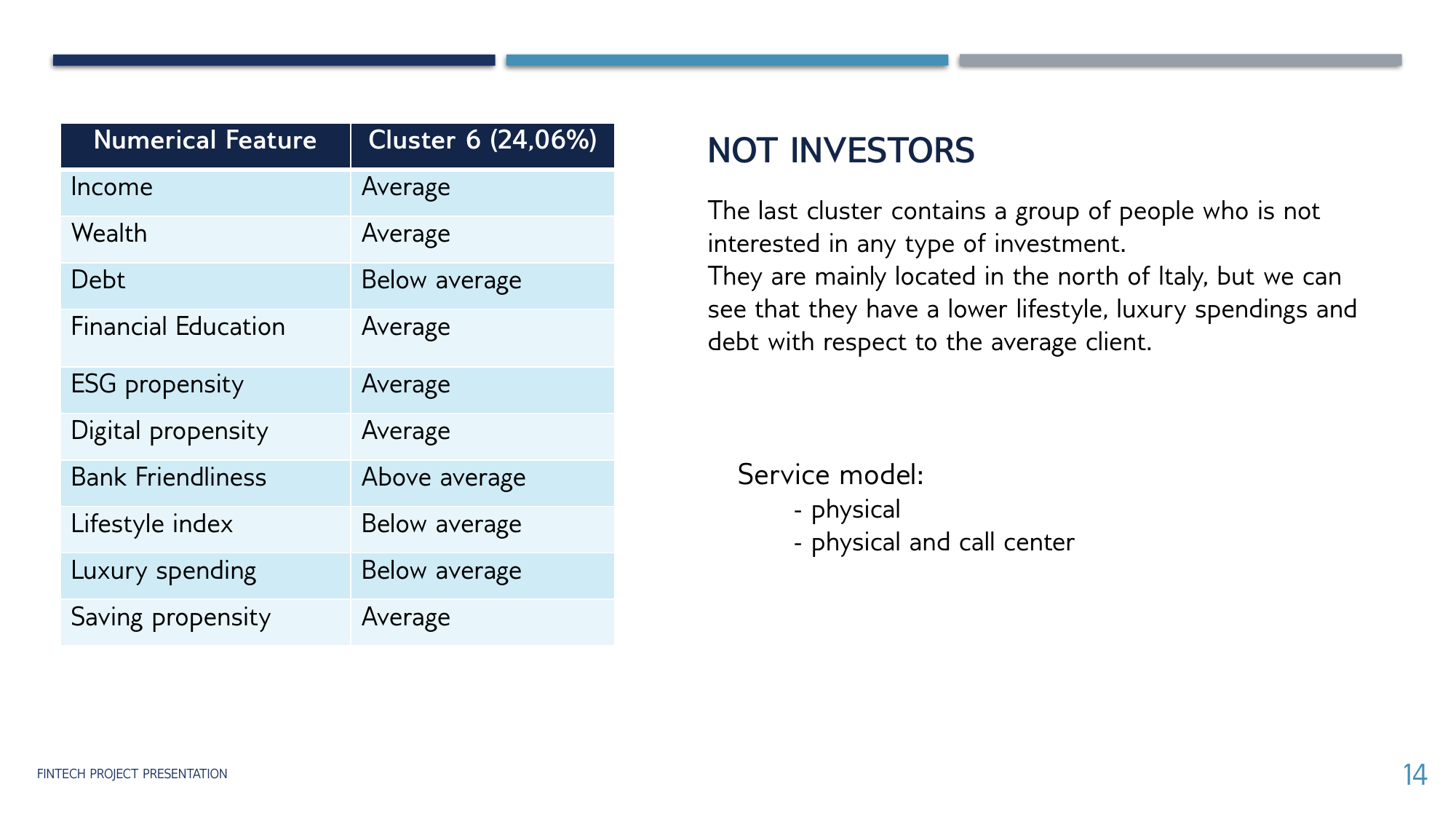

The last cluster contains a group of people who is not interested in any type of investment.
They are mainly located in the north of Italy, but we can see that they have a lower lifestyle, luxury spendings and debt with respect to the average client.

NOT INVESTORS
| Numerical Feature | Cluster 6 (24,06%) |
| --- | --- |
| Income | Average |
| Wealth | Average |
| Debt | Below average |
| Financial Education | Average |
| ESG propensity | Average |
| Digital propensity | Average |
| Bank Friendliness | Above average |
| Lifestyle index | Below average |
| Luxury spending | Below average |
| Saving propensity | Average |
Service model:
- physical
- physical and call center
14
Fintech project PRESENTATION